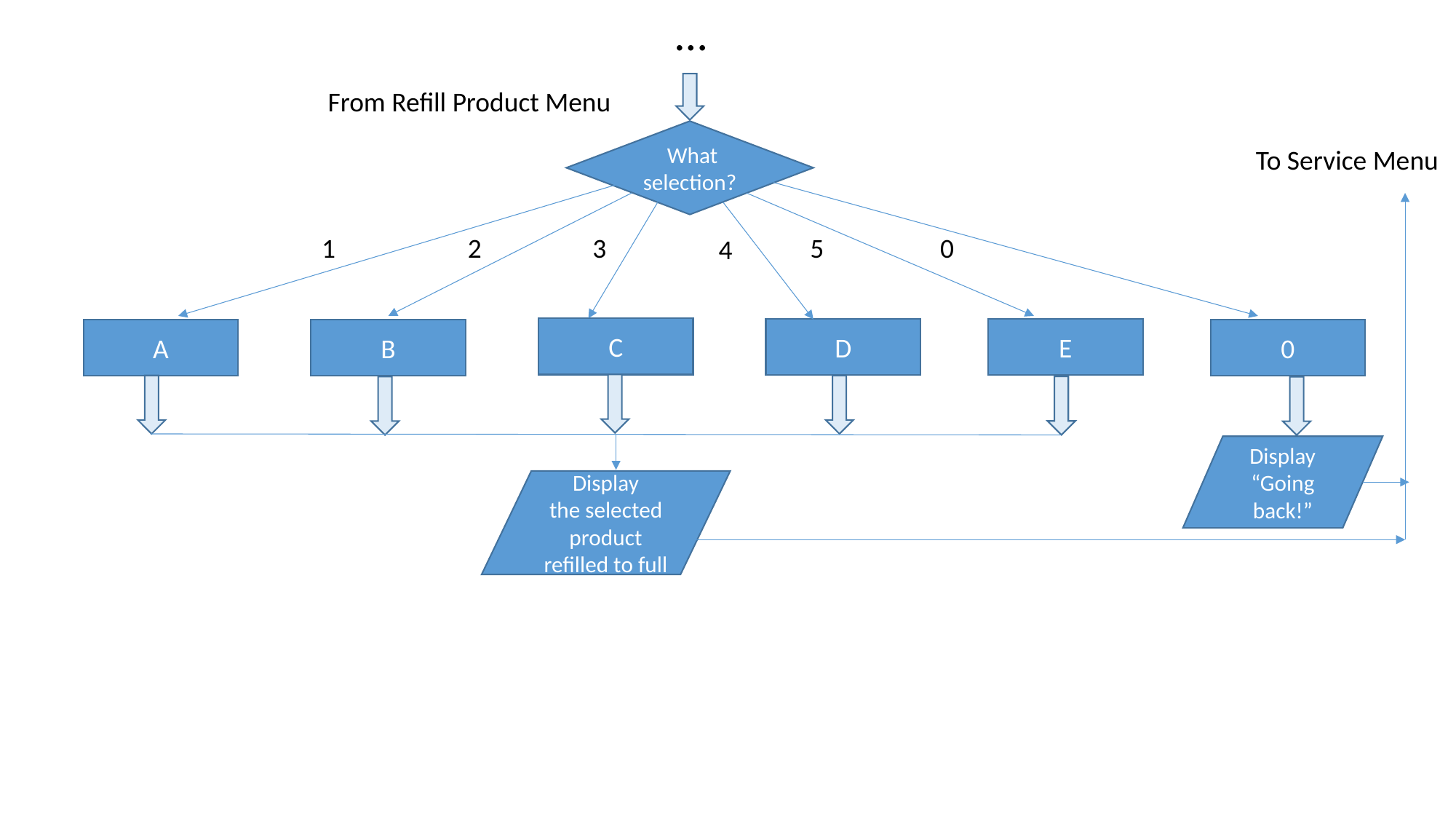

…

From Refill Product Menu
 What selection?
To Service Menu
1
2
3
5
0
4
C
D
E
A
B
0

Display “Going back!”
Display
the selected product refilled to full